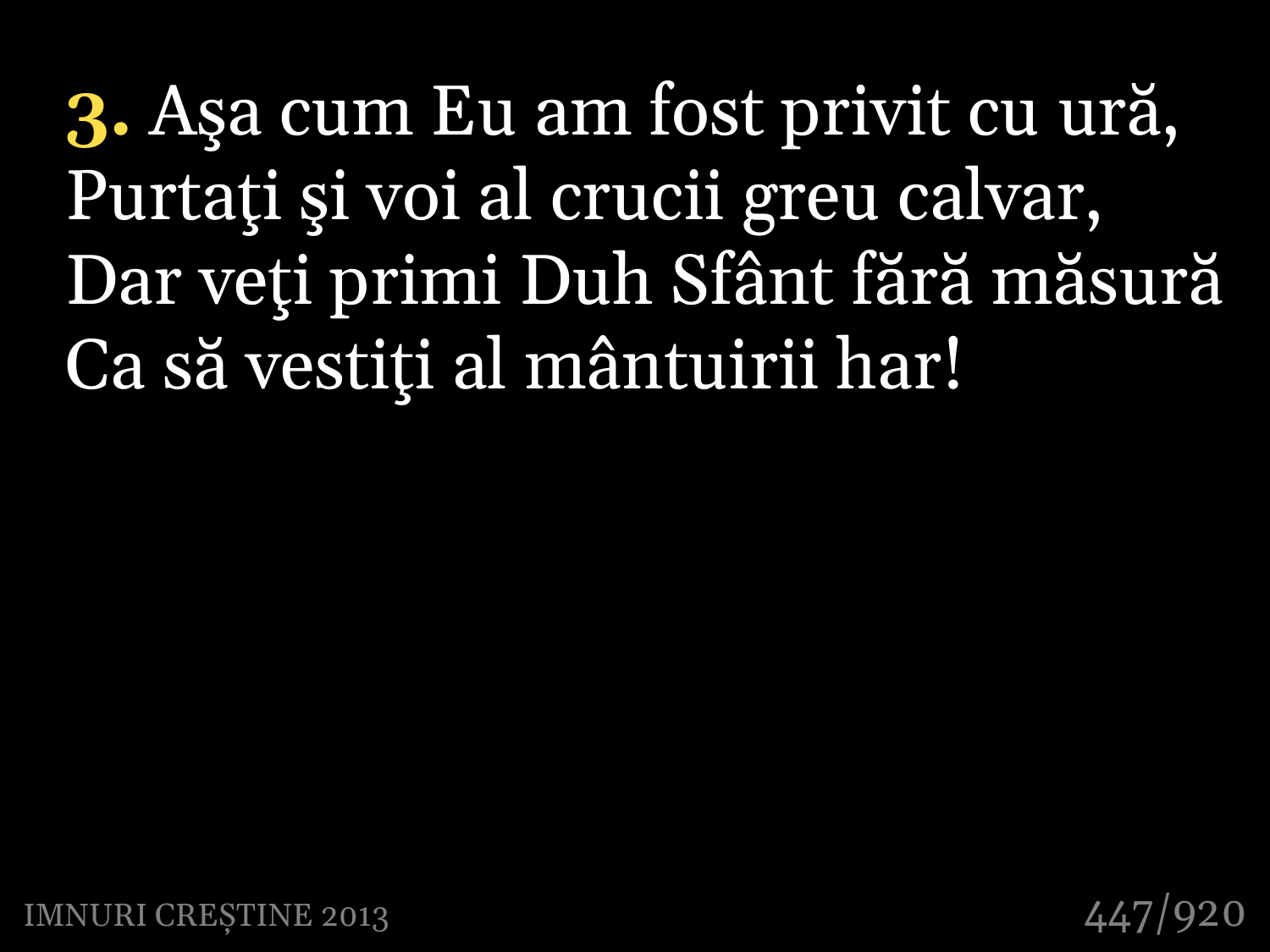

3. Aşa cum Eu am fost privit cu ură,
Purtaţi şi voi al crucii greu calvar,
Dar veţi primi Duh Sfânt fără măsură
Ca să vestiţi al mântuirii har!
447/920
IMNURI CREȘTINE 2013